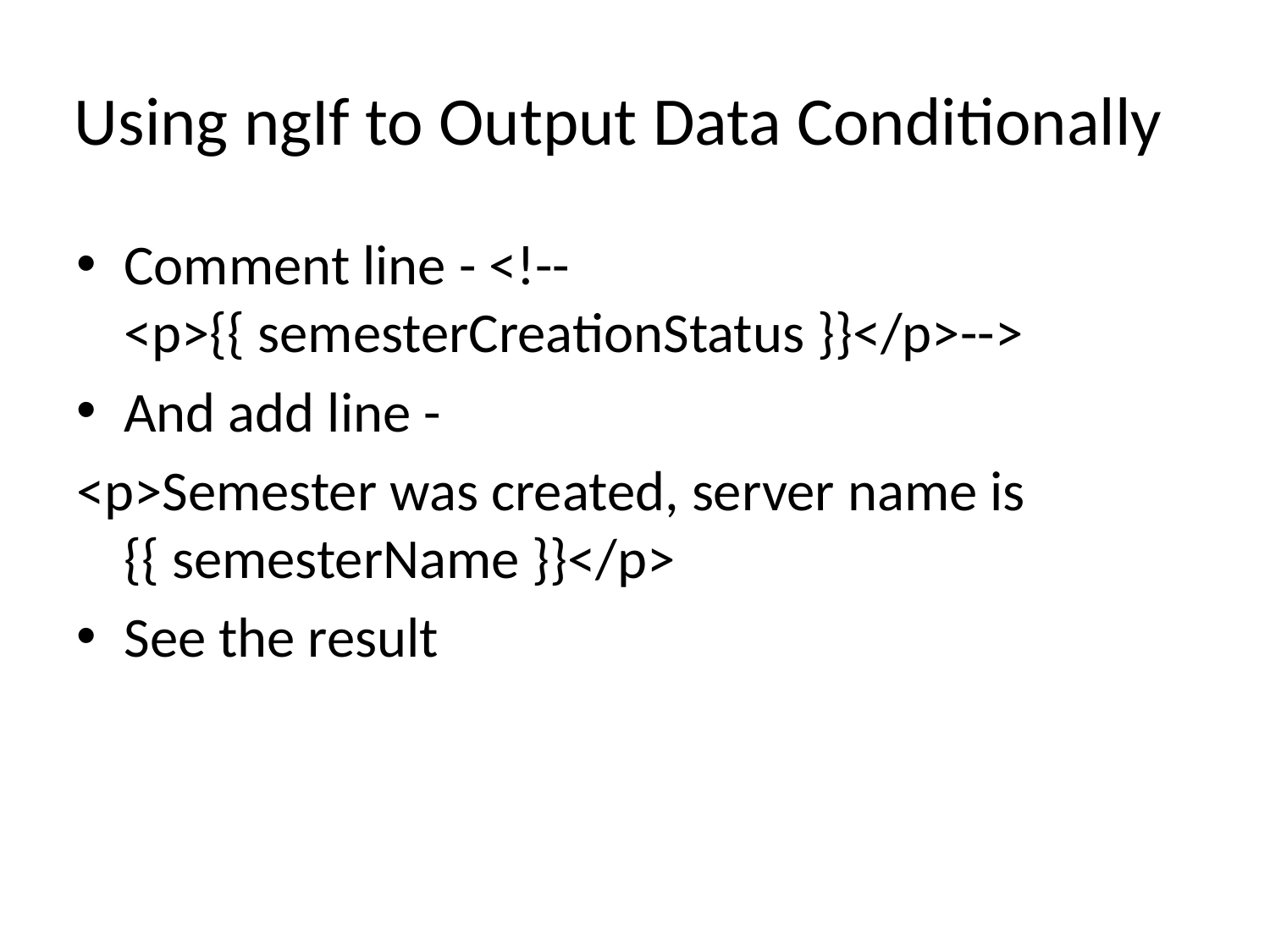

# Using ngIf to Output Data Conditionally
Comment line - <!--<p>{{ semesterCreationStatus }}</p>-->
And add line -
<p>Semester was created, server name is {{ semesterName }}</p>
See the result